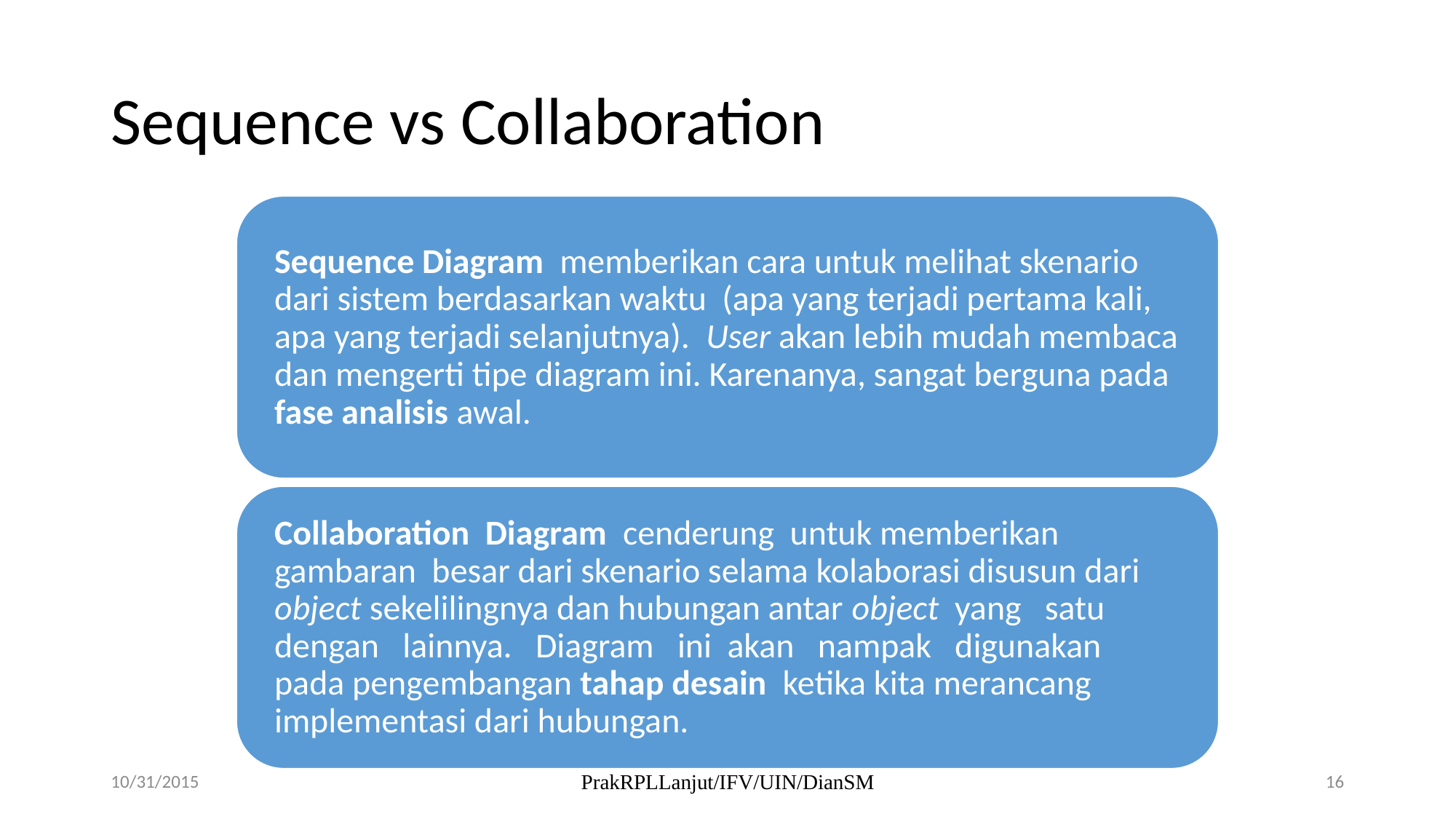

# Sequence vs Collaboration
Sequence Diagram  memberikan cara untuk melihat skenario dari sistem berdasarkan waktu  (apa yang terjadi pertama kali, apa yang terjadi selanjutnya).  User akan lebih mudah membaca dan mengerti tipe diagram ini. Karenanya, sangat berguna pada fase analisis awal.
Collaboration  Diagram  cenderung  untuk memberikan  gambaran  besar dari skenario selama kolaborasi disusun dari object sekelilingnya dan hubungan antar object  yang   satu  dengan   lainnya.   Diagram   ini  akan   nampak   digunakan   pada pengembangan tahap desain  ketika kita merancang implementasi dari hubungan.
10/31/2015
PrakRPLLanjut/IFV/UIN/DianSM
16